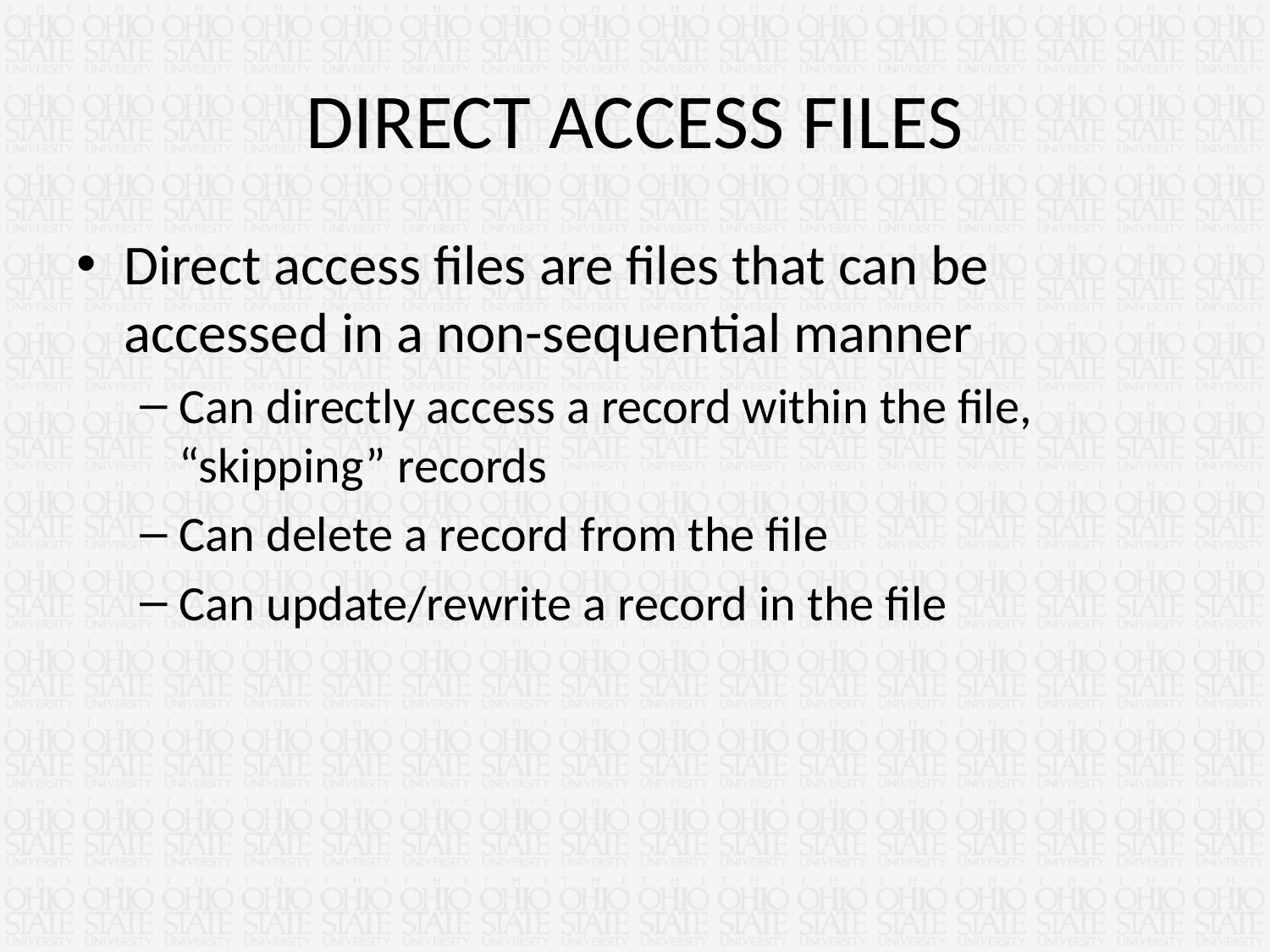

# DIRECT ACCESS FILES
Direct access files are files that can be accessed in a non-sequential manner
Can directly access a record within the file, “skipping” records
Can delete a record from the file
Can update/rewrite a record in the file